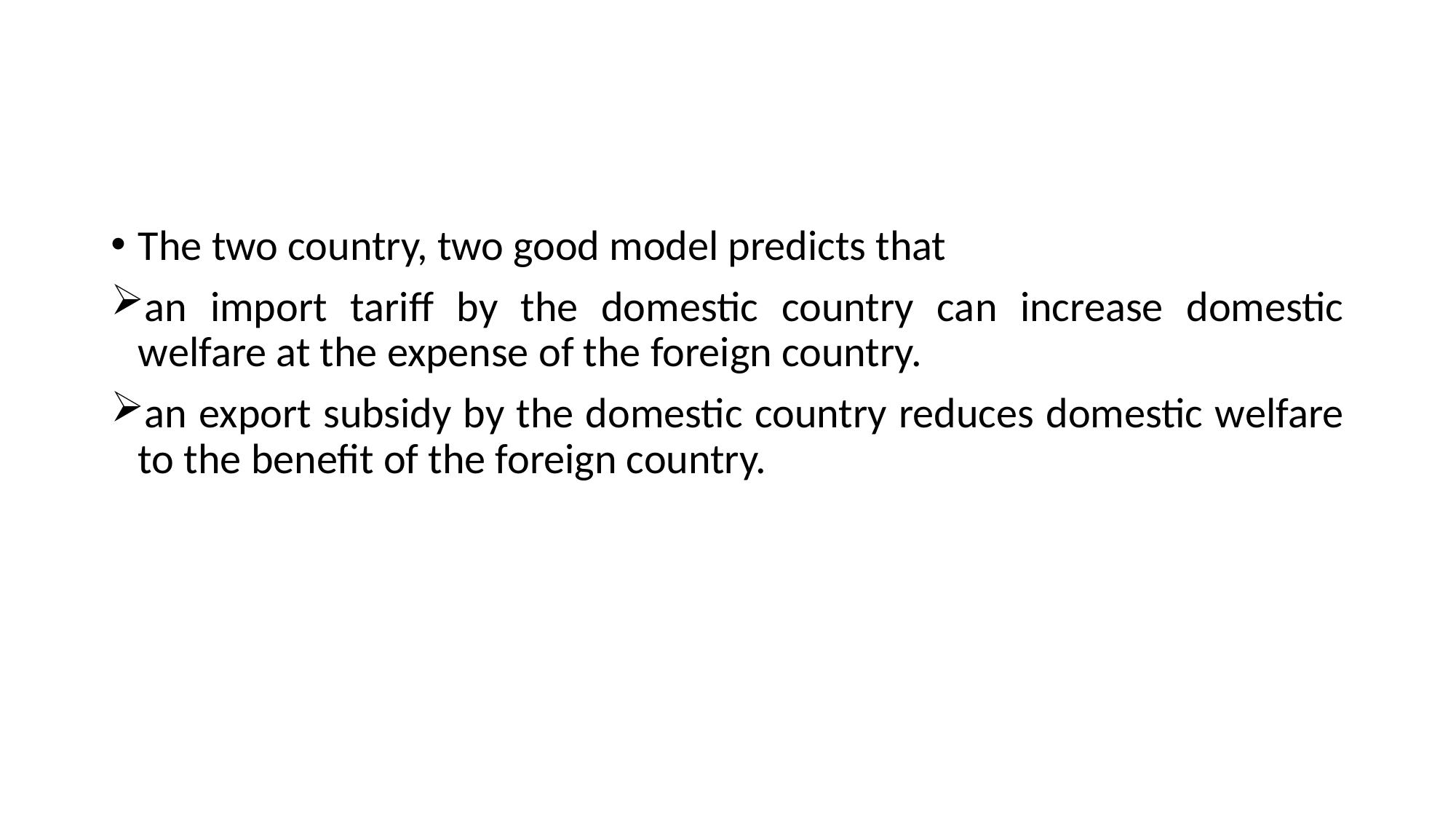

#
The two country, two good model predicts that
an import tariff by the domestic country can increase domestic welfare at the expense of the foreign country.
an export subsidy by the domestic country reduces domestic welfare to the benefit of the foreign country.